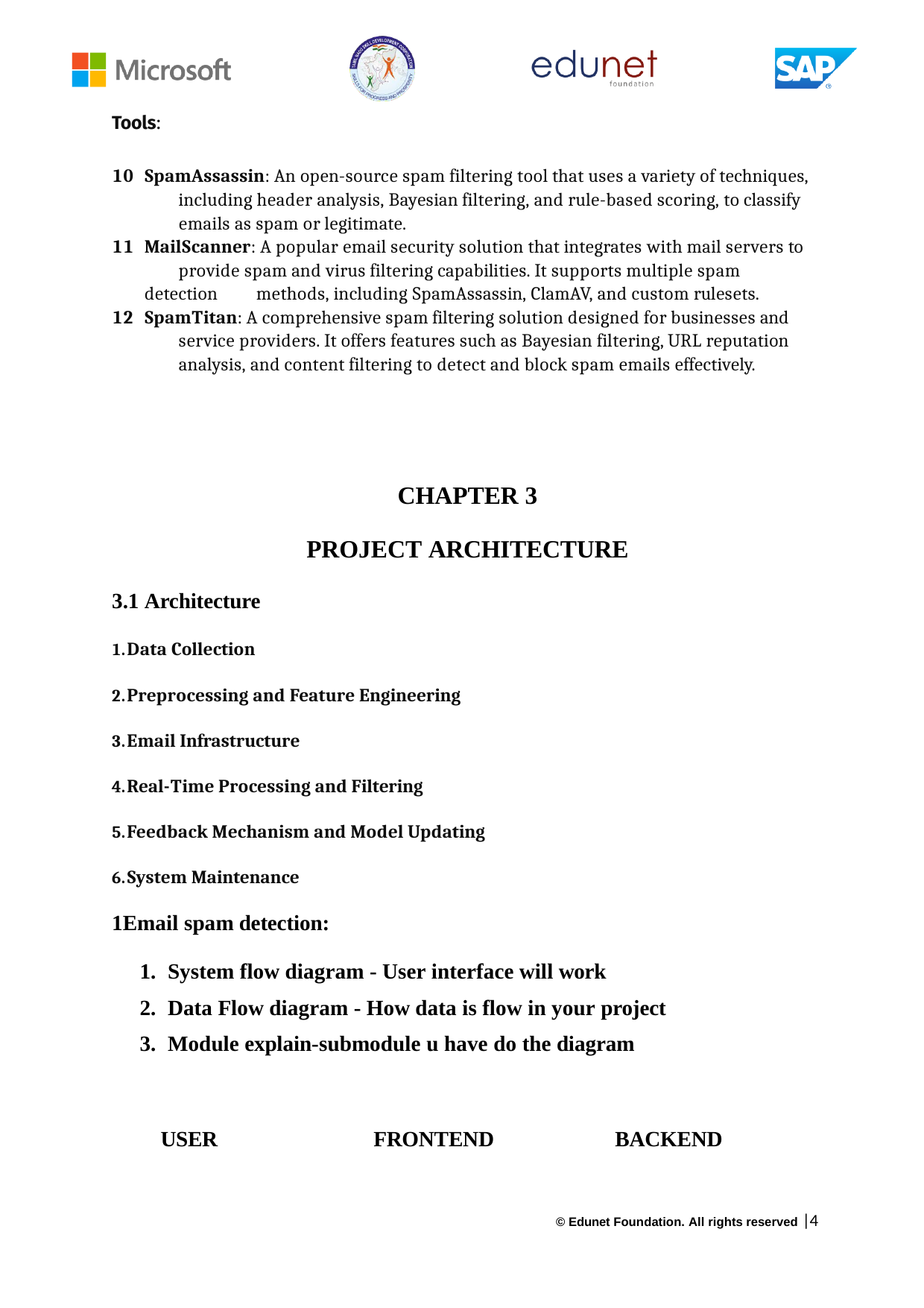

Tools:

SpamAssassin: An open-source spam filtering tool that uses a variety of techniques, 	including header analysis, Bayesian filtering, and rule-based scoring, to classify 	emails as spam or legitimate.
MailScanner: A popular email security solution that integrates with mail servers to 	provide spam and virus filtering capabilities. It supports multiple spam detection 	methods, including SpamAssassin, ClamAV, and custom rulesets.
SpamTitan: A comprehensive spam filtering solution designed for businesses and 	service providers. It offers features such as Bayesian filtering, URL reputation 	analysis, and content filtering to detect and block spam emails effectively.
CHAPTER 3
PROJECT ARCHITECTURE
3.1 Architecture
Data Collection

Preprocessing and Feature Engineering

Email Infrastructure

Real-Time Processing and Filtering

Feedback Mechanism and Model Updating

System Maintenance
1Email spam detection:
System flow diagram - User interface will work
Data Flow diagram - How data is flow in your project
Module explain-submodule u have do the diagram
USER
FRONTEND
BACKEND
© Edunet Foundation. All rights reserved |4